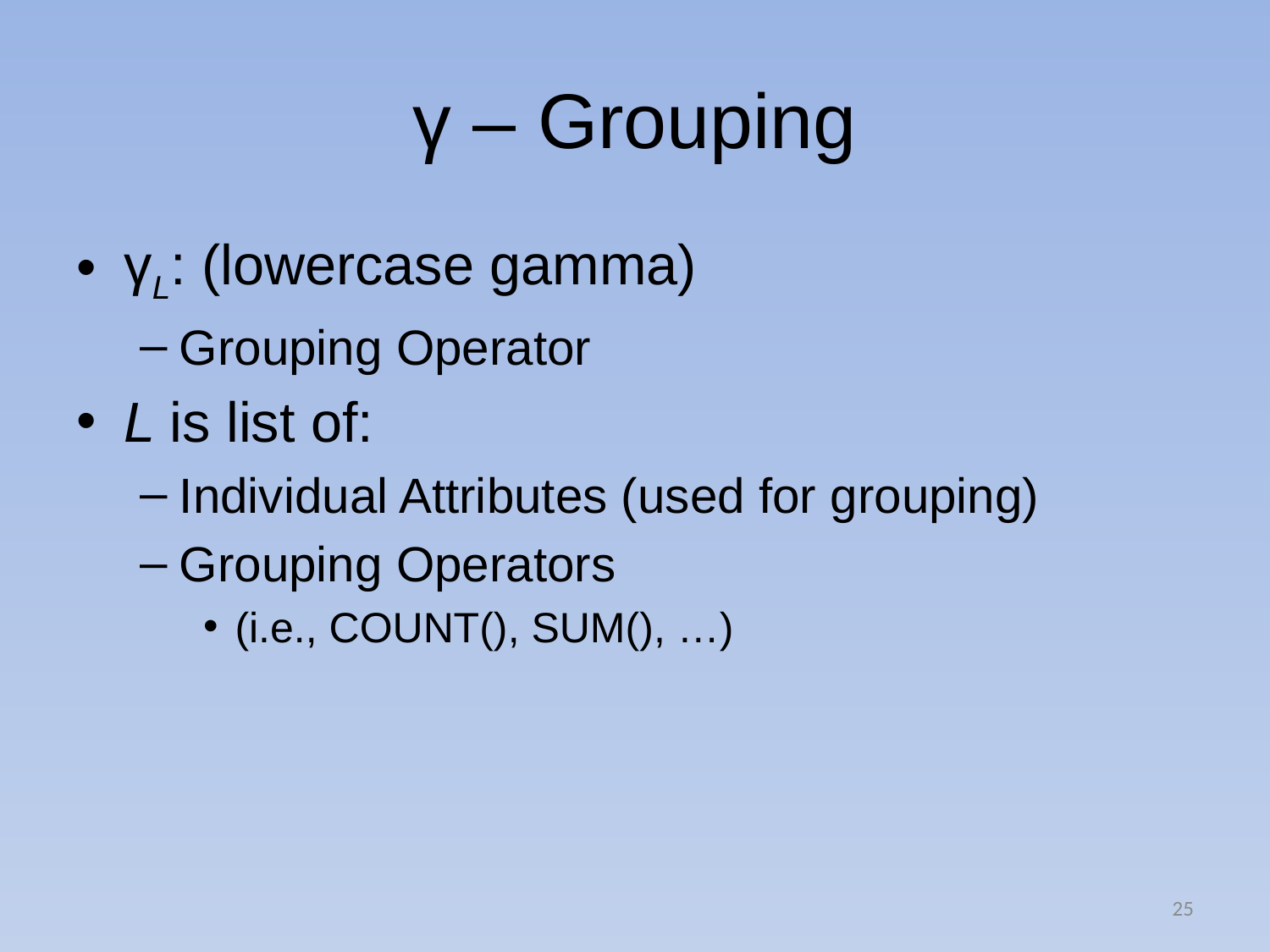

# γ – Grouping
γL: (lowercase gamma)
Grouping Operator
L is list of:
Individual Attributes (used for grouping)
Grouping Operators
(i.e., COUNT(), SUM(), …)
25